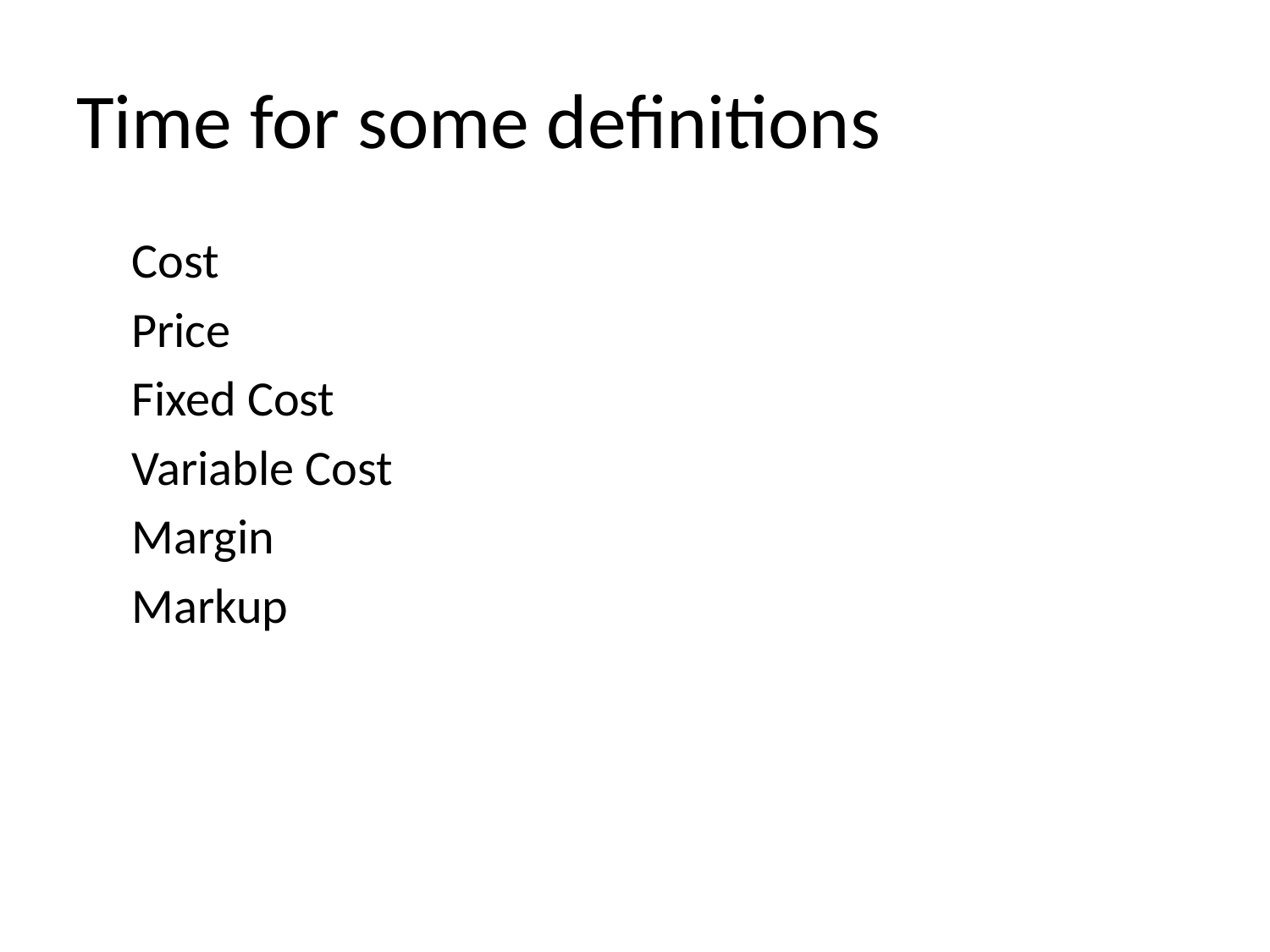

# Time for some definitions
Cost
Price
Fixed Cost
Variable Cost
Margin
Markup